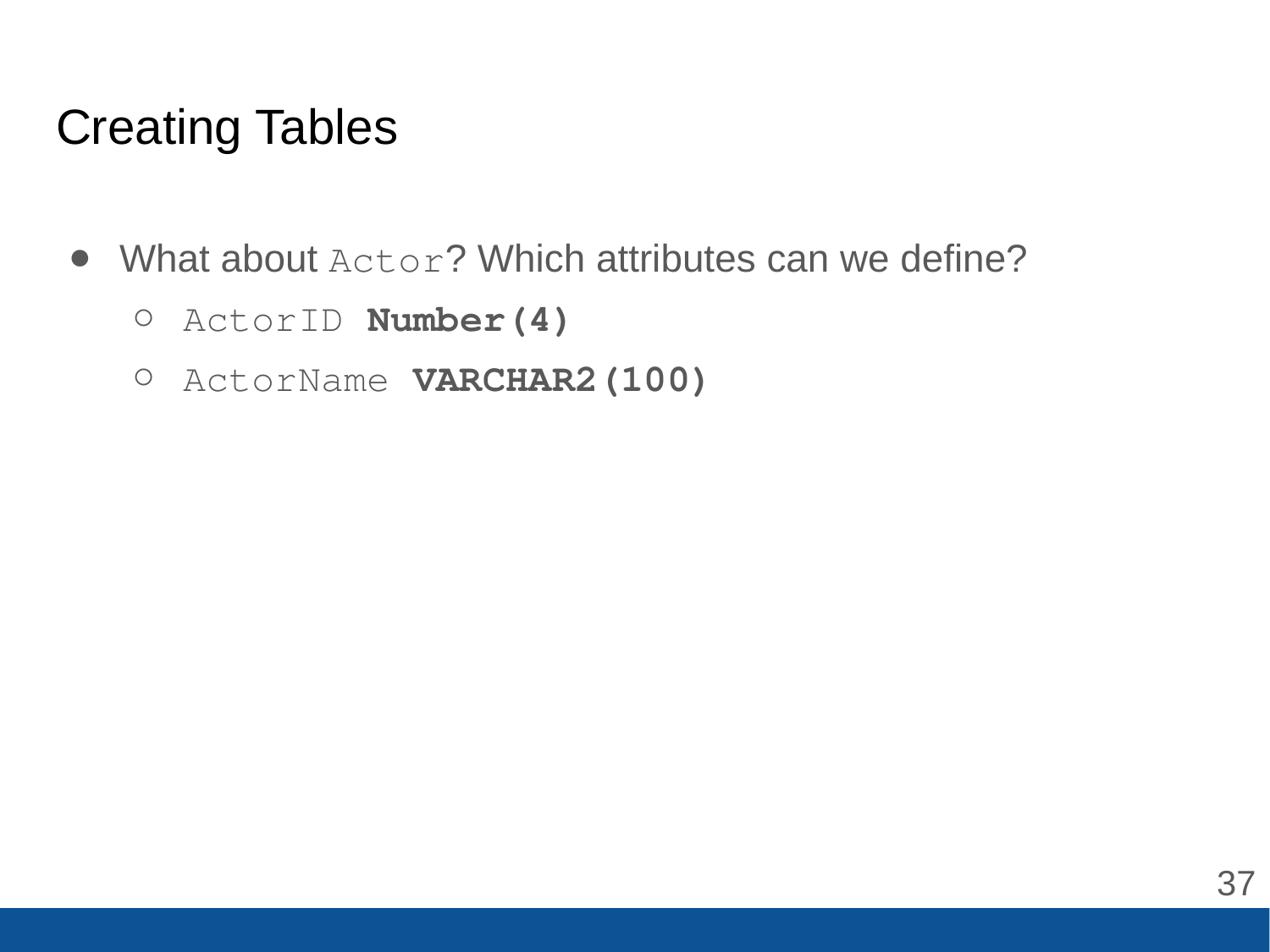

# Creating Tables
What about Actor? Which attributes can we define?
ActorID Number(4)
ActorName VARCHAR2(100)
37